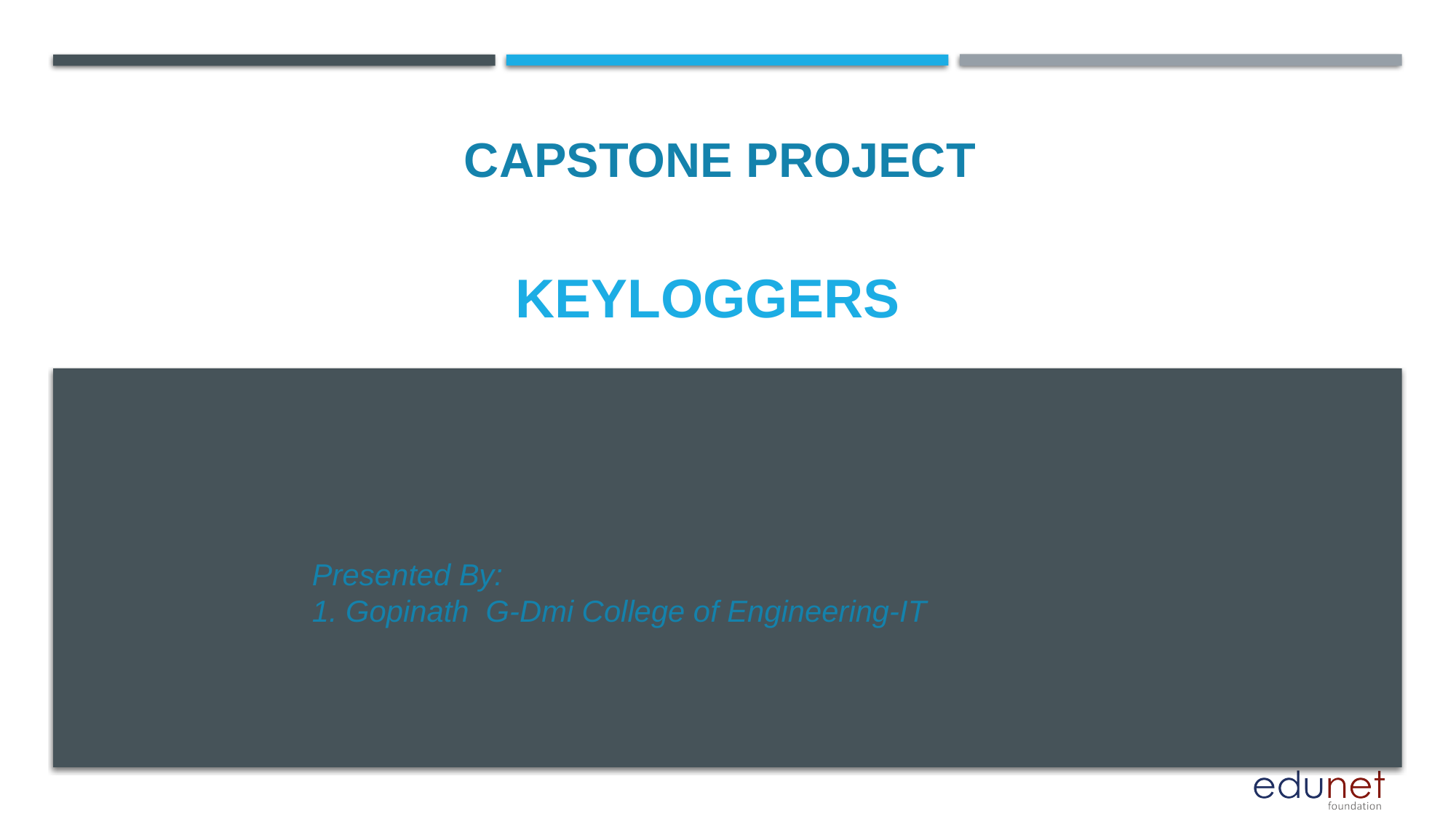

CAPSTONE PROJECT
# keyloggers
Presented By:
1. Gopinath  G-Dmi College of Engineering-IT